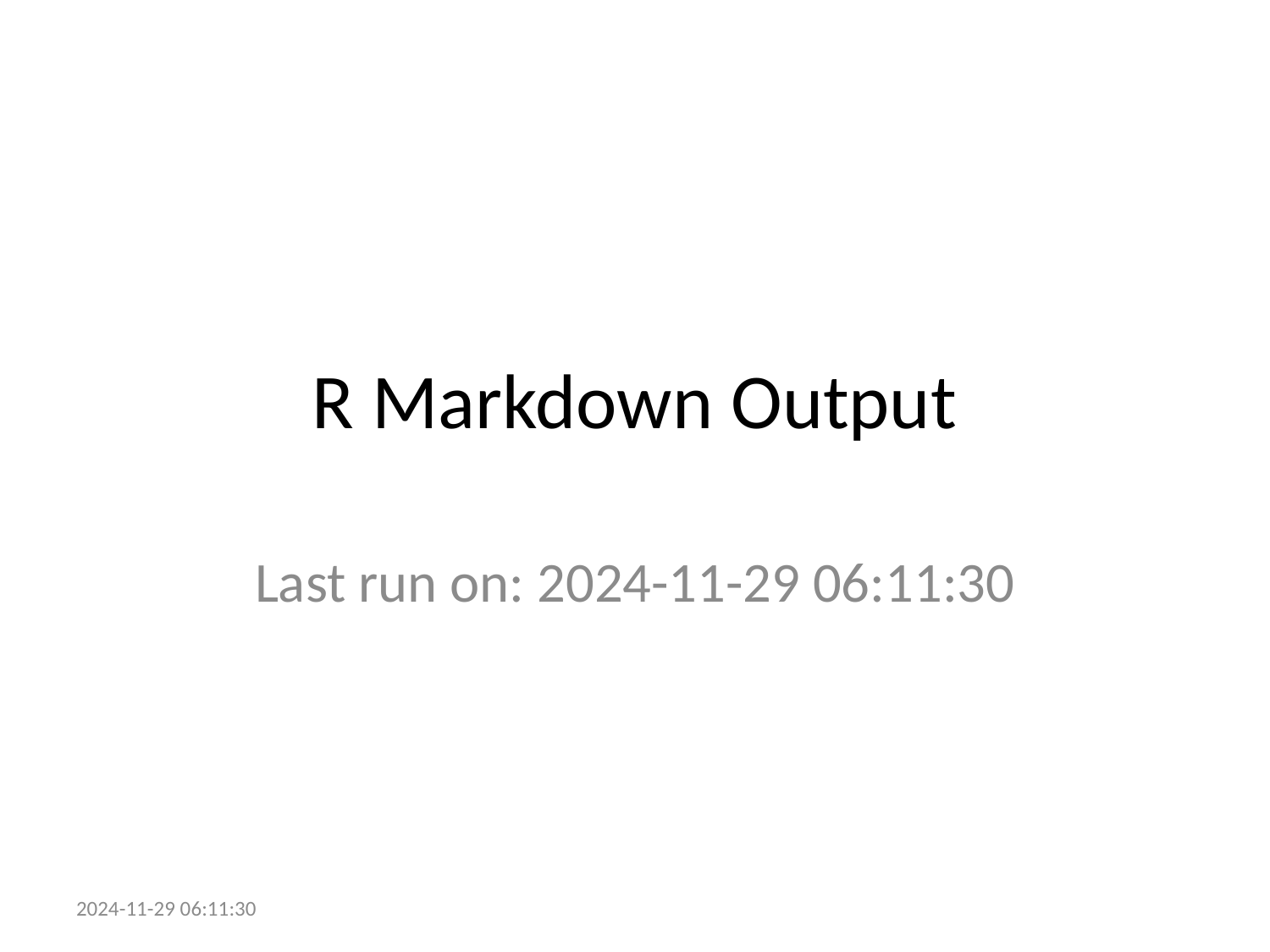

# R Markdown Output
Last run on: 2024-11-29 06:11:30
2024-11-29 06:11:30